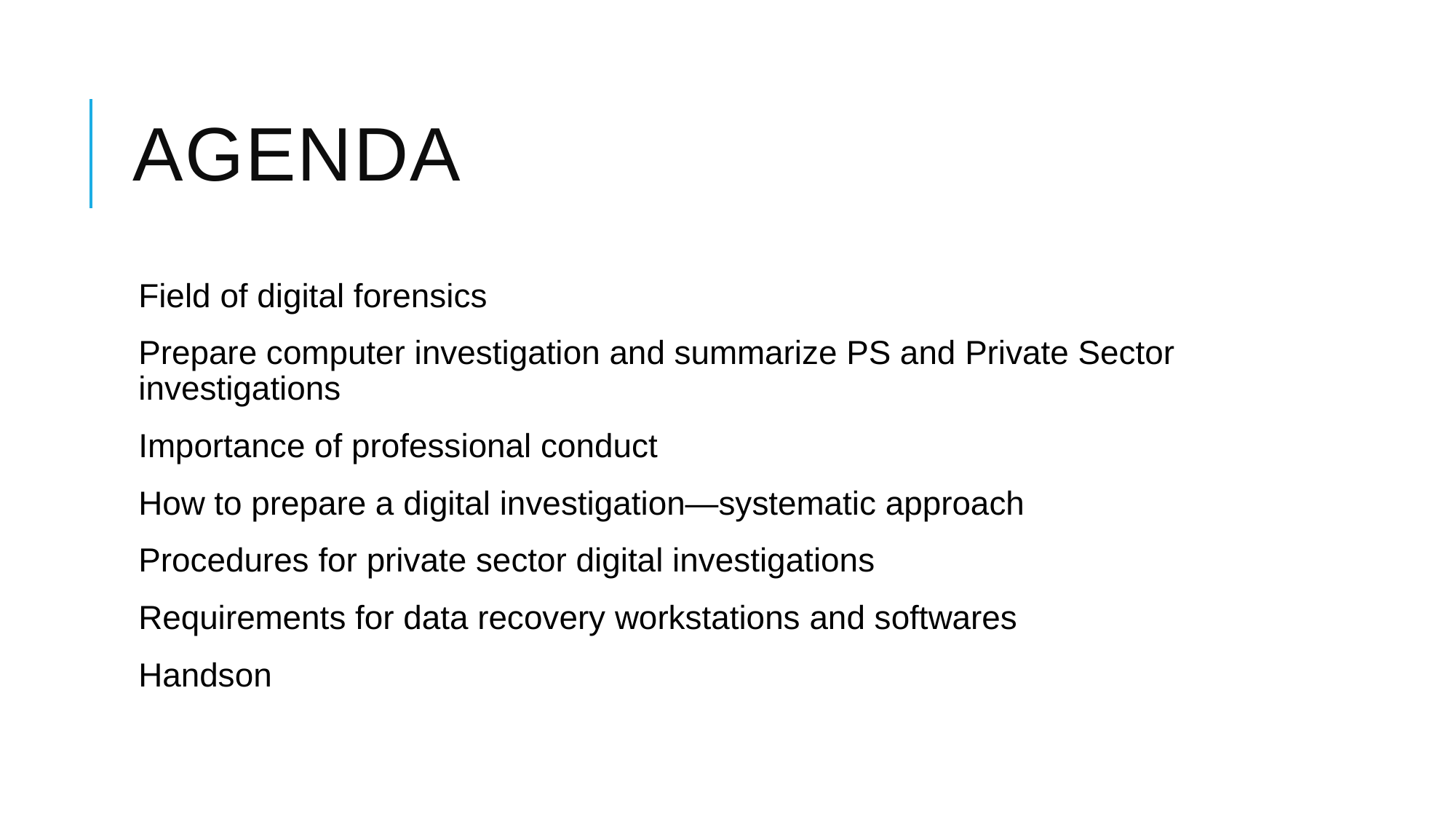

# Agenda
Field of digital forensics
Prepare computer investigation and summarize PS and Private Sector investigations
Importance of professional conduct
How to prepare a digital investigation—systematic approach
Procedures for private sector digital investigations
Requirements for data recovery workstations and softwares
Handson